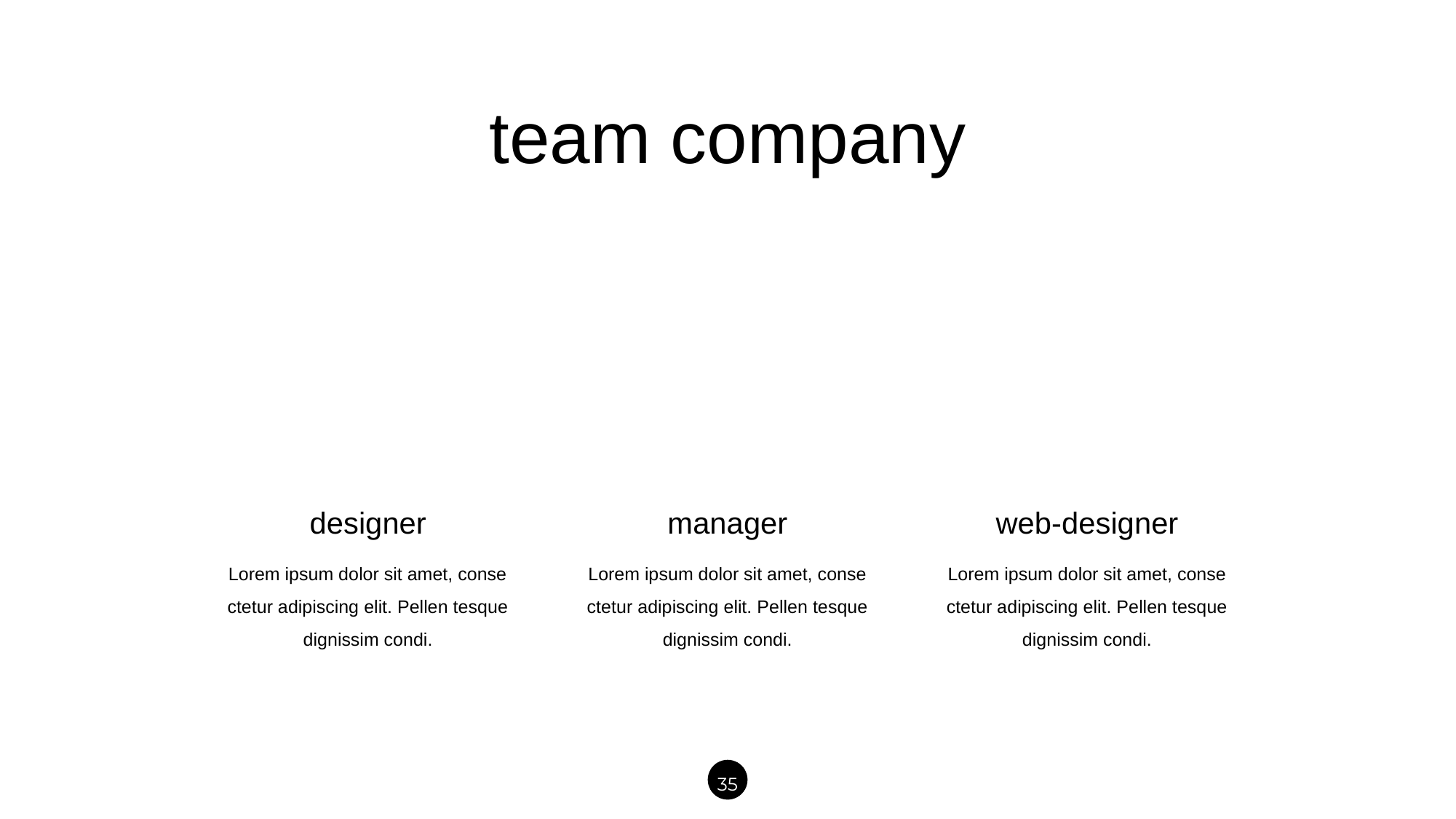

team company

designer
manager
web-designer
Lorem ipsum dolor sit amet, conse ctetur adipiscing elit. Pellen tesque dignissim condi.
Lorem ipsum dolor sit amet, conse ctetur adipiscing elit. Pellen tesque dignissim condi.
Lorem ipsum dolor sit amet, conse ctetur adipiscing elit. Pellen tesque dignissim condi.
35